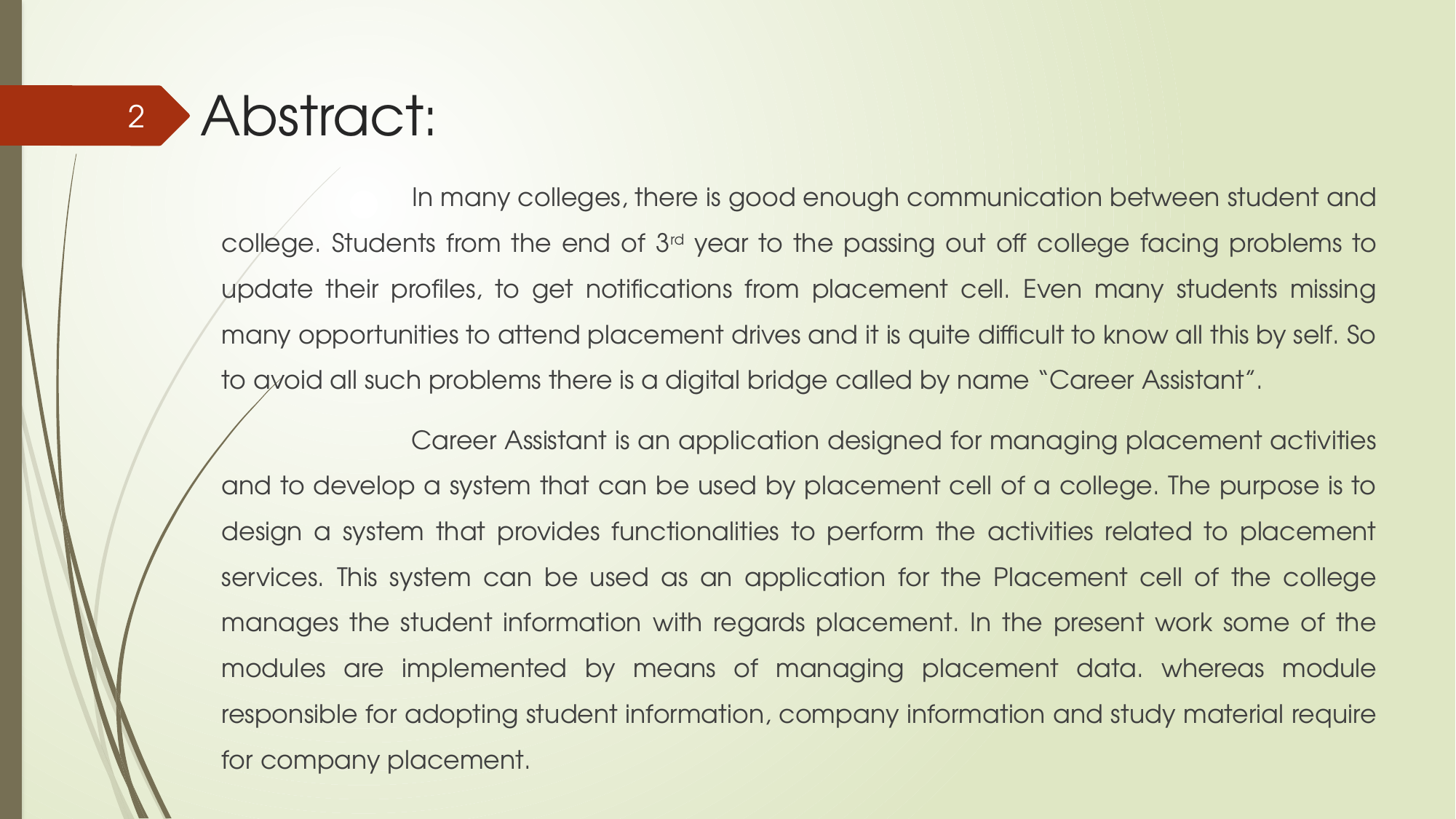

# Abstract:
2
                               In many colleges, there is good enough communication between student and college. Students from the end of 3rd year to the passing out off college facing problems to update their profiles, to get notifications from placement cell. Even many students missing many opportunities to attend placement drives and it is quite difficult to know all this by self. So to avoid all such problems there is a digital bridge called by name “Career Assistant”.
                             Career Assistant is an application designed for managing placement activities and to develop a system that can be used by placement cell of a college. The purpose is to design a system that provides functionalities to perform the activities related to placement services. This system can be used as an application for the Placement cell of the college manages the student information with regards placement. In the present work some of the modules are implemented by means of managing placement data. whereas module responsible for adopting student information, company information and study material require for company placement.